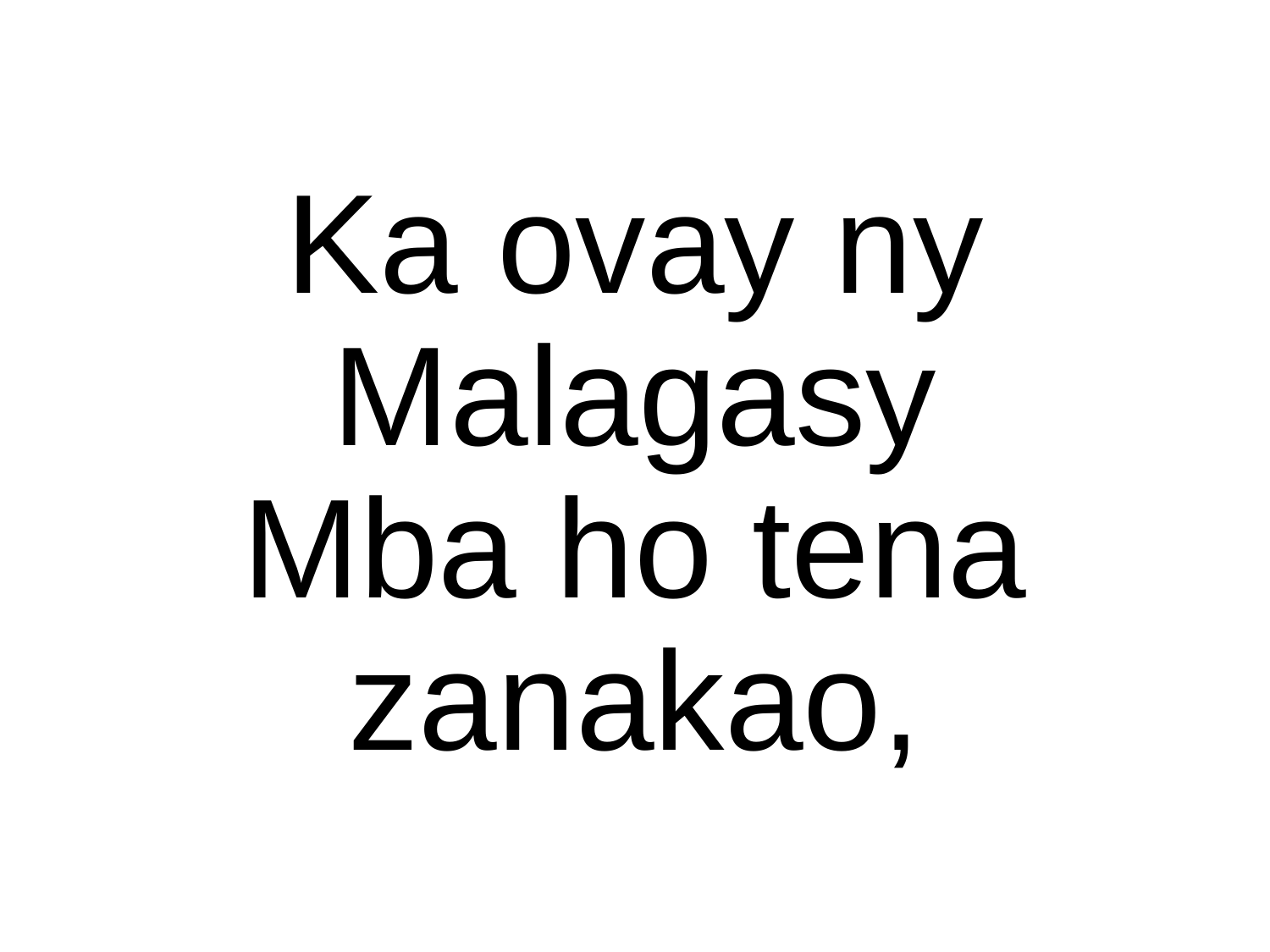

Ka ovay ny Malagasy
Mba ho tena zanakao,